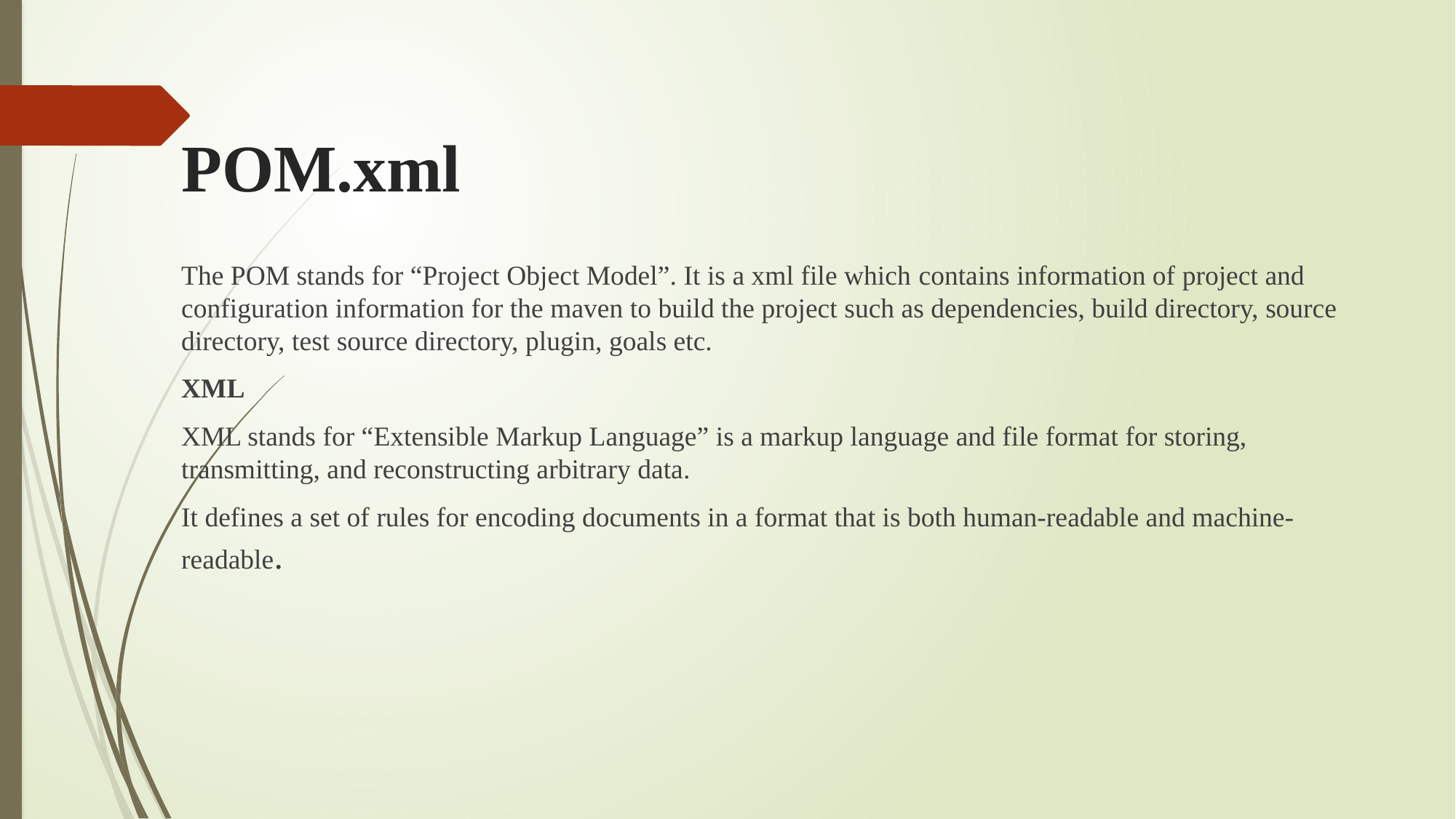

# POM.xml
The POM stands for “Project Object Model”. It is a xml file which contains information of project and configuration information for the maven to build the project such as dependencies, build directory, source directory, test source directory, plugin, goals etc.
XML
XML stands for “Extensible Markup Language” is a markup language and file format for storing, transmitting, and reconstructing arbitrary data.
It defines a set of rules for encoding documents in a format that is both human-readable and machine-readable.